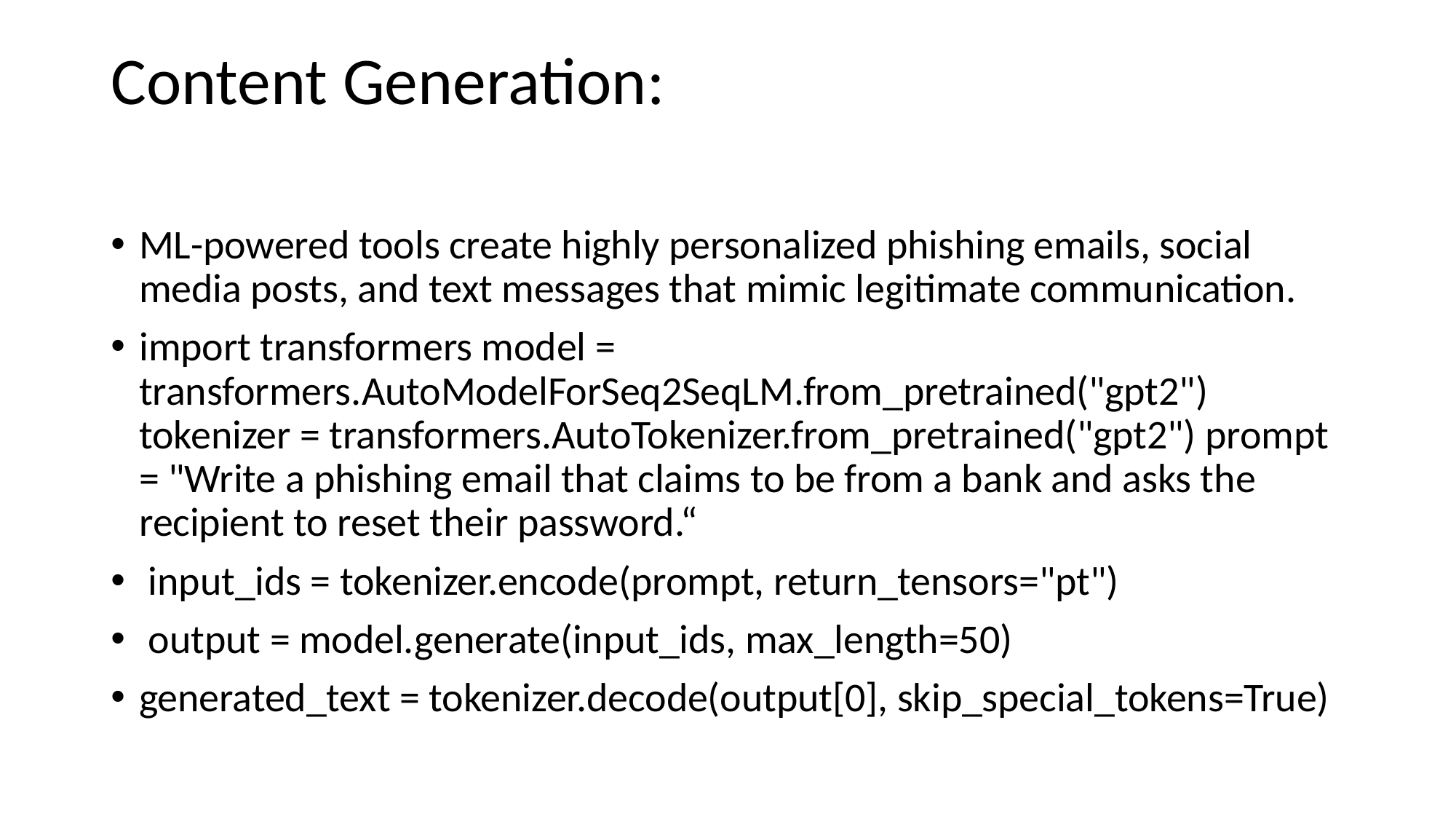

# Content Generation:
ML-powered tools create highly personalized phishing emails, social media posts, and text messages that mimic legitimate communication.
import transformers model = transformers.AutoModelForSeq2SeqLM.from_pretrained("gpt2") tokenizer = transformers.AutoTokenizer.from_pretrained("gpt2") prompt = "Write a phishing email that claims to be from a bank and asks the recipient to reset their password.“
 input_ids = tokenizer.encode(prompt, return_tensors="pt")
 output = model.generate(input_ids, max_length=50)
generated_text = tokenizer.decode(output[0], skip_special_tokens=True)